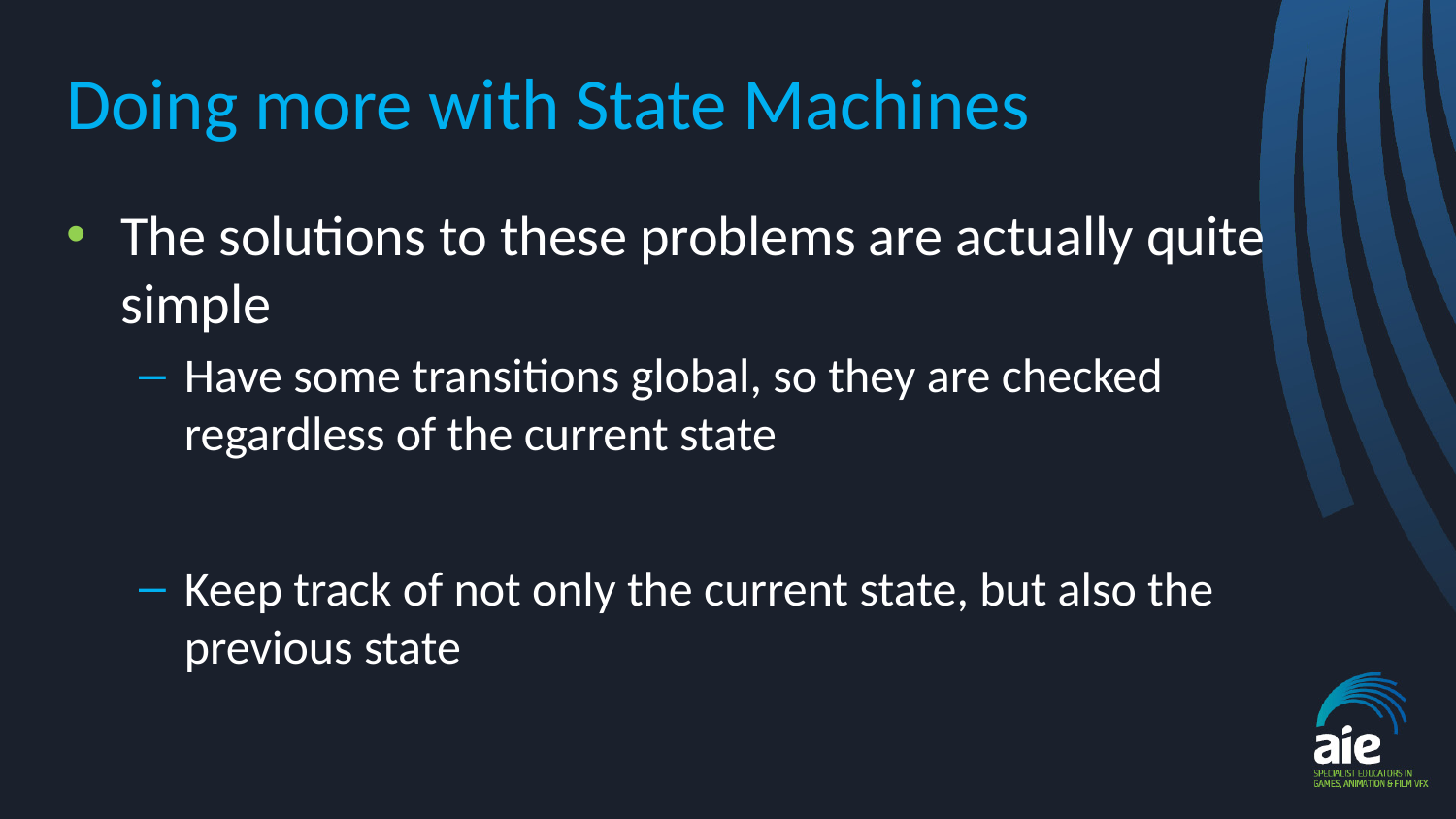

# Doing more with State Machines
The solutions to these problems are actually quite simple
Have some transitions global, so they are checked regardless of the current state

Keep track of not only the current state, but also the previous state